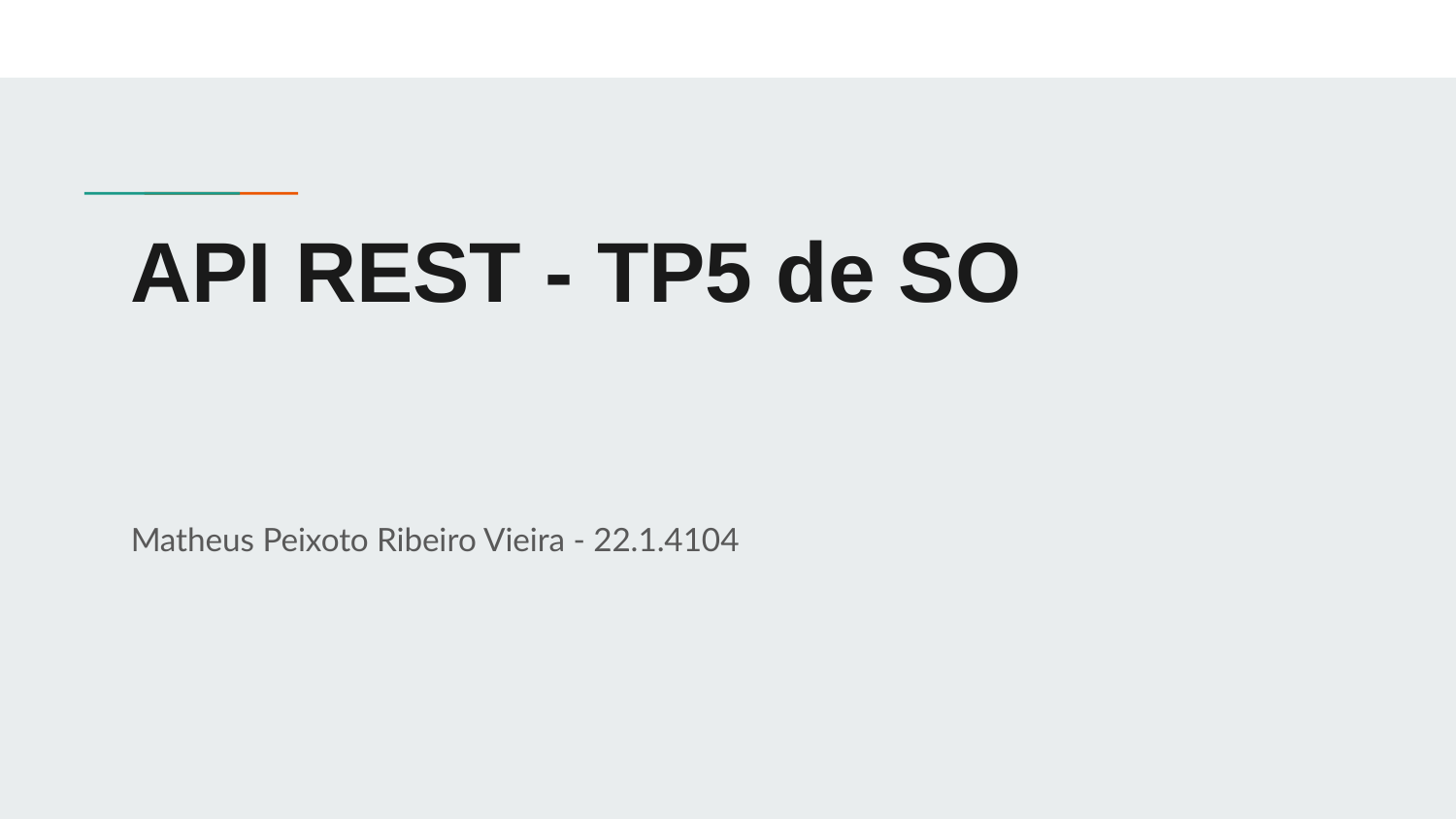

# API REST - TP5 de SO
Matheus Peixoto Ribeiro Vieira - 22.1.4104